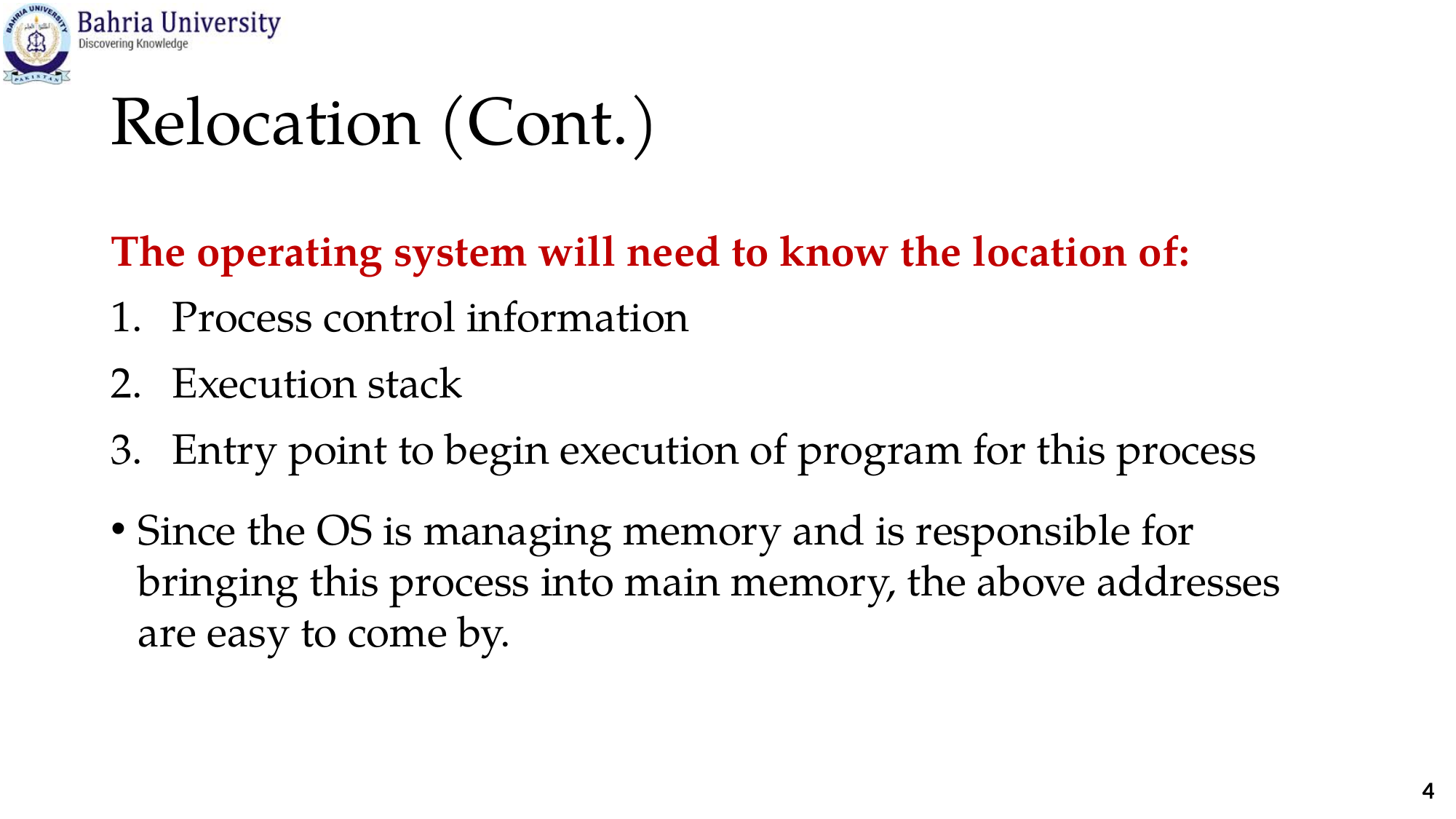

# Relocation (Cont.)
The operating system will need to know the location of:
Process control information
Execution stack
Entry point to begin execution of program for this process
Since the OS is managing memory and is responsible for bringing this process into main memory, the above addresses are easy to come by.
4